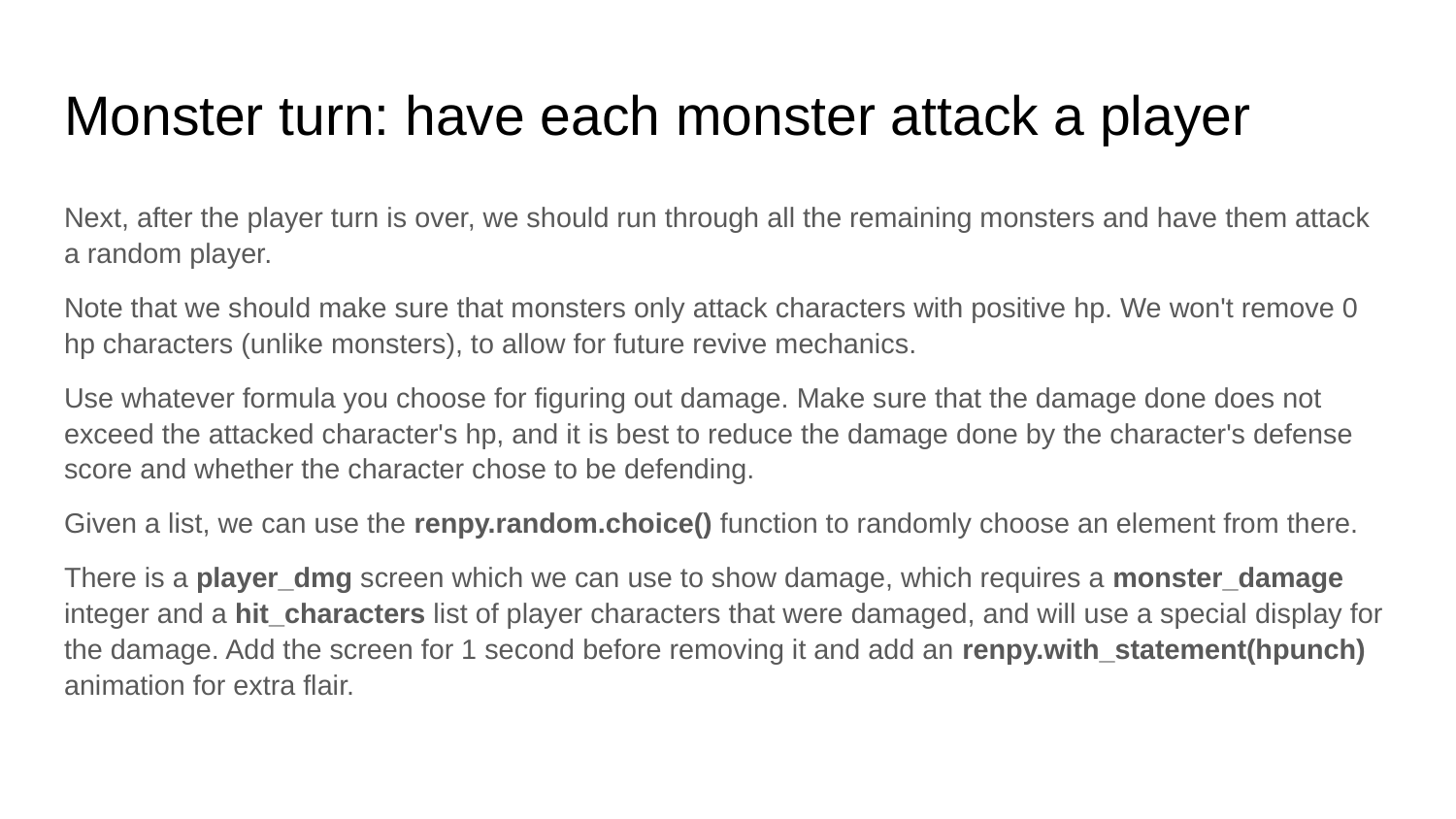

# Monster turn: have each monster attack a player
Next, after the player turn is over, we should run through all the remaining monsters and have them attack a random player.
Note that we should make sure that monsters only attack characters with positive hp. We won't remove 0 hp characters (unlike monsters), to allow for future revive mechanics.
Use whatever formula you choose for figuring out damage. Make sure that the damage done does not exceed the attacked character's hp, and it is best to reduce the damage done by the character's defense score and whether the character chose to be defending.
Given a list, we can use the renpy.random.choice() function to randomly choose an element from there.
There is a player_dmg screen which we can use to show damage, which requires a monster_damage integer and a hit_characters list of player characters that were damaged, and will use a special display for the damage. Add the screen for 1 second before removing it and add an renpy.with_statement(hpunch) animation for extra flair.